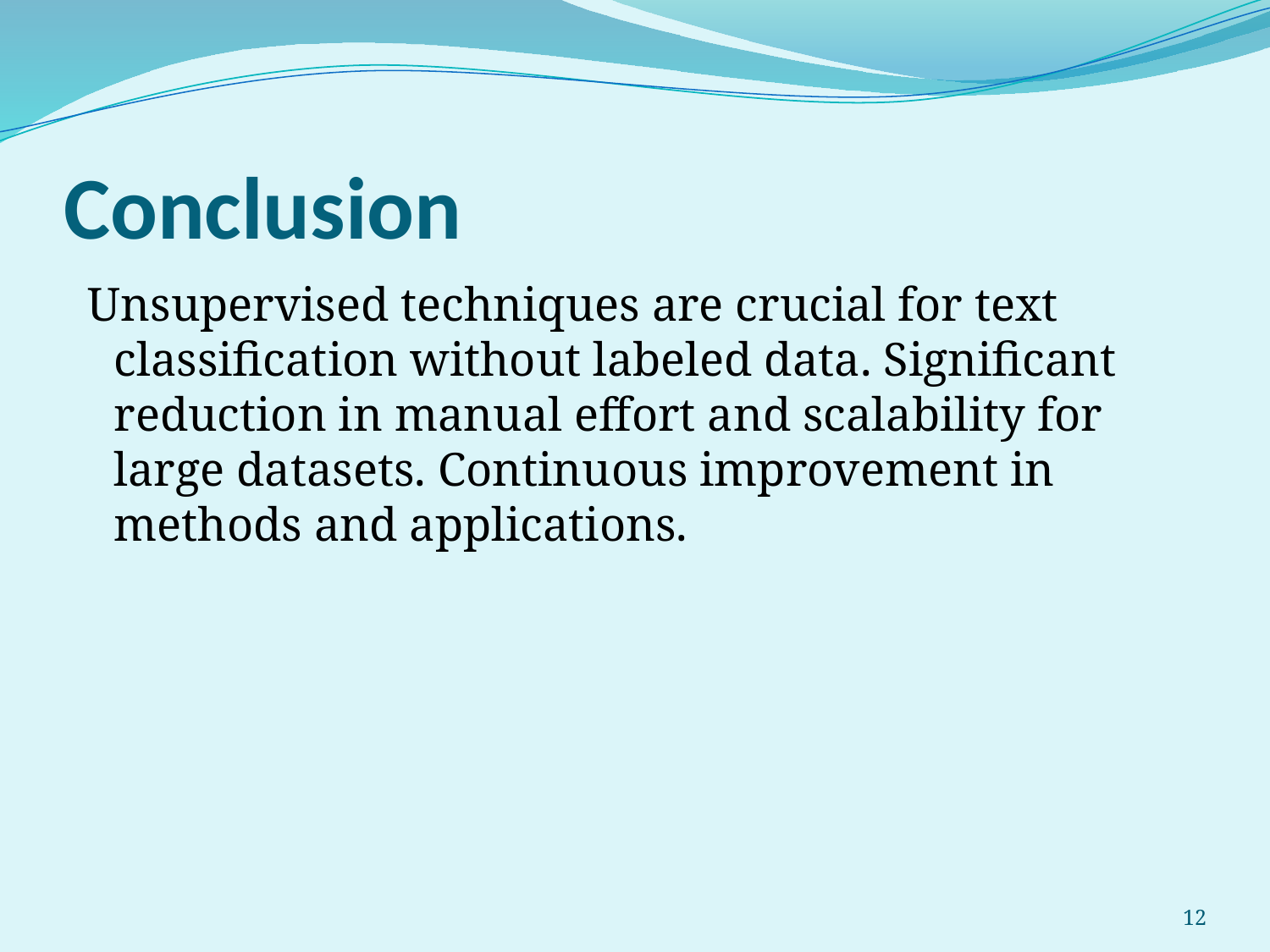

# Conclusion
 Unsupervised techniques are crucial for text classification without labeled data. Significant reduction in manual effort and scalability for large datasets. Continuous improvement in methods and applications.
12